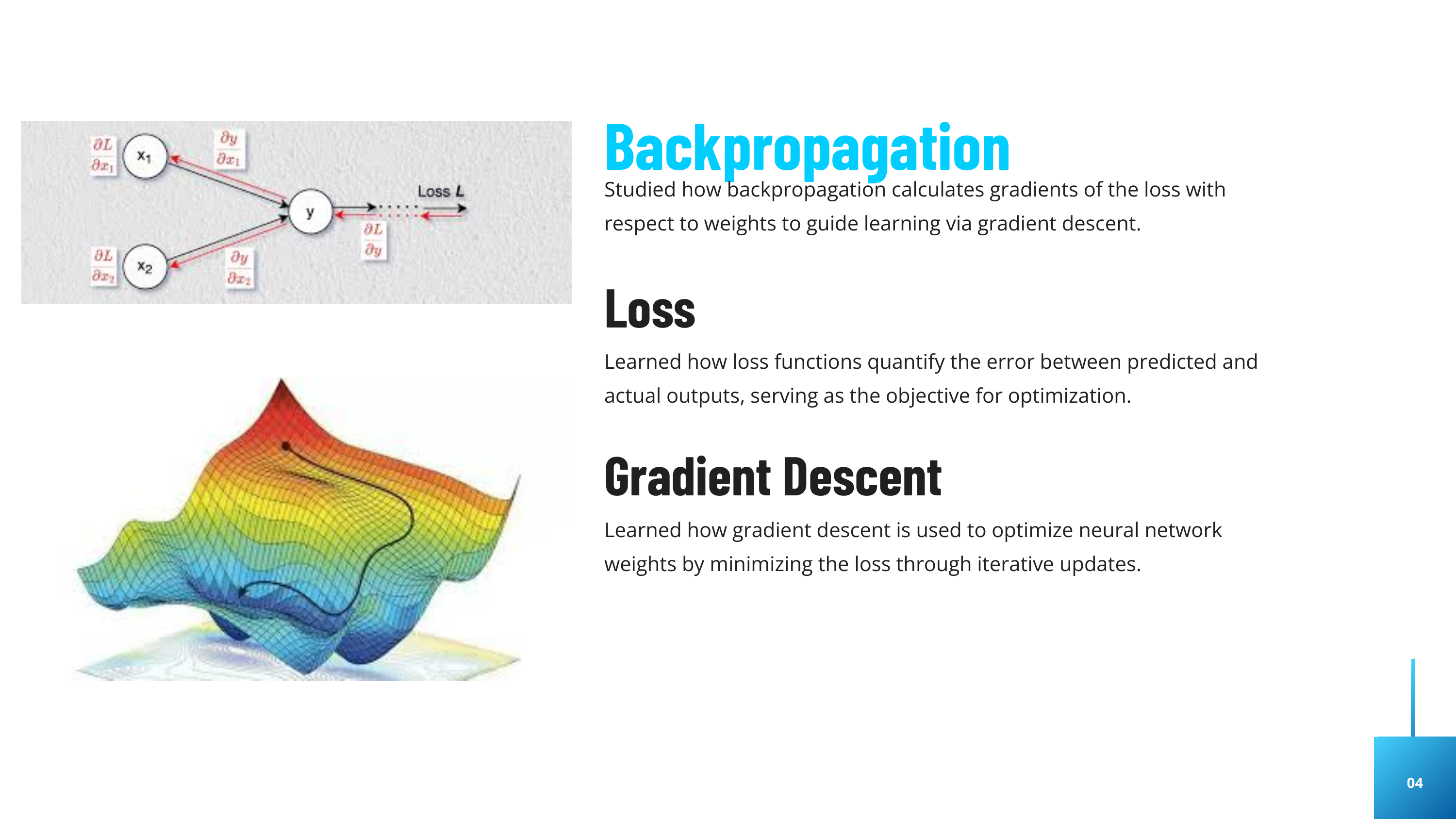

Backpropagation

Studied how backpropagation calculates gradients of the loss with respect to weights to guide learning via gradient descent.

Loss
Learned how loss functions quantify the error between predicted and actual outputs, serving as the objective for optimization.

Gradient Descent
Learned how gradient descent is used to optimize neural network weights by minimizing the loss through iterative updates.

04